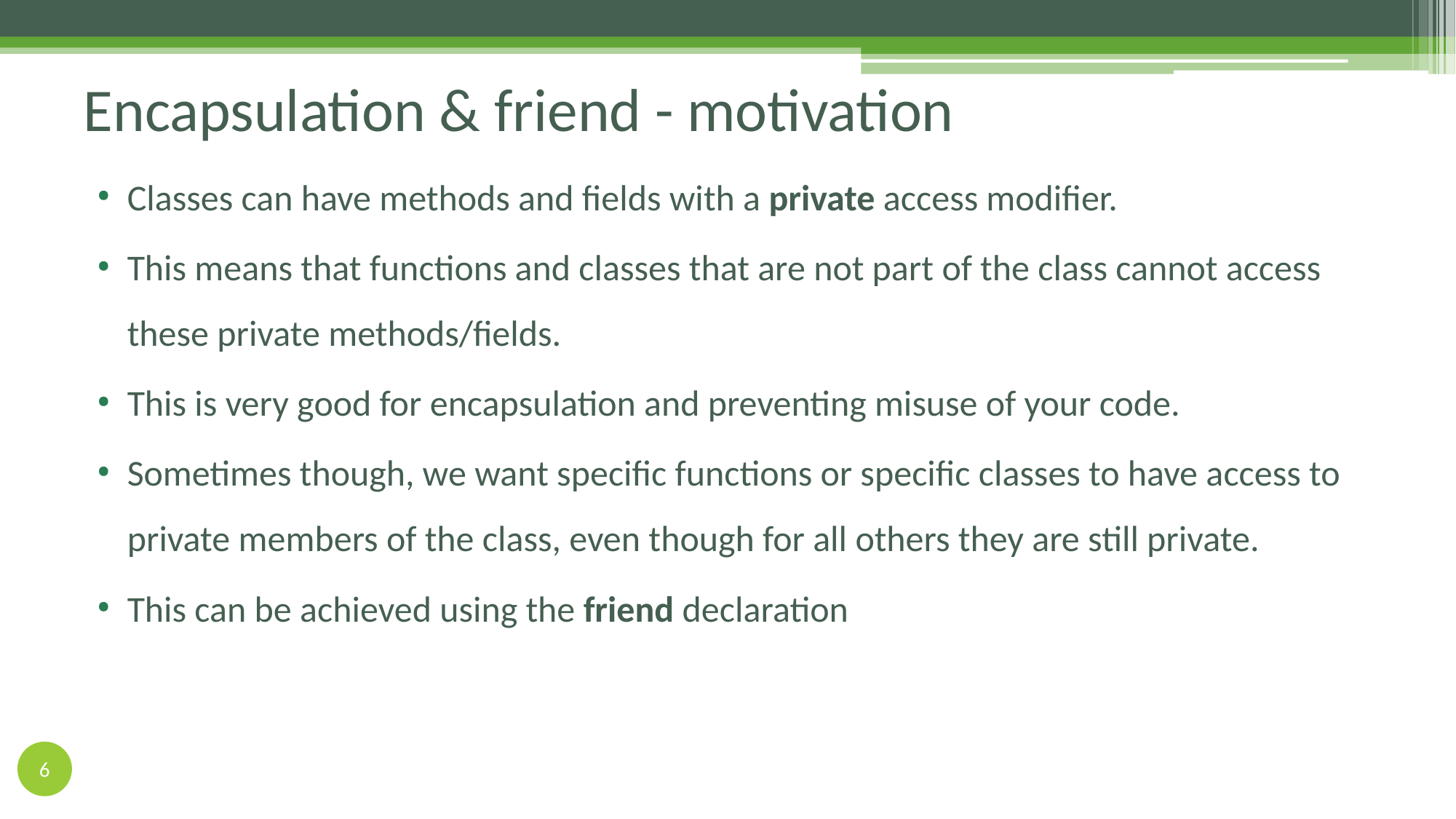

# Encapsulation & friend - motivation
Classes can have methods and fields with a private access modifier.
This means that functions and classes that are not part of the class cannot access these private methods/fields.
This is very good for encapsulation and preventing misuse of your code.
Sometimes though, we want specific functions or specific classes to have access to private members of the class, even though for all others they are still private.
This can be achieved using the friend declaration